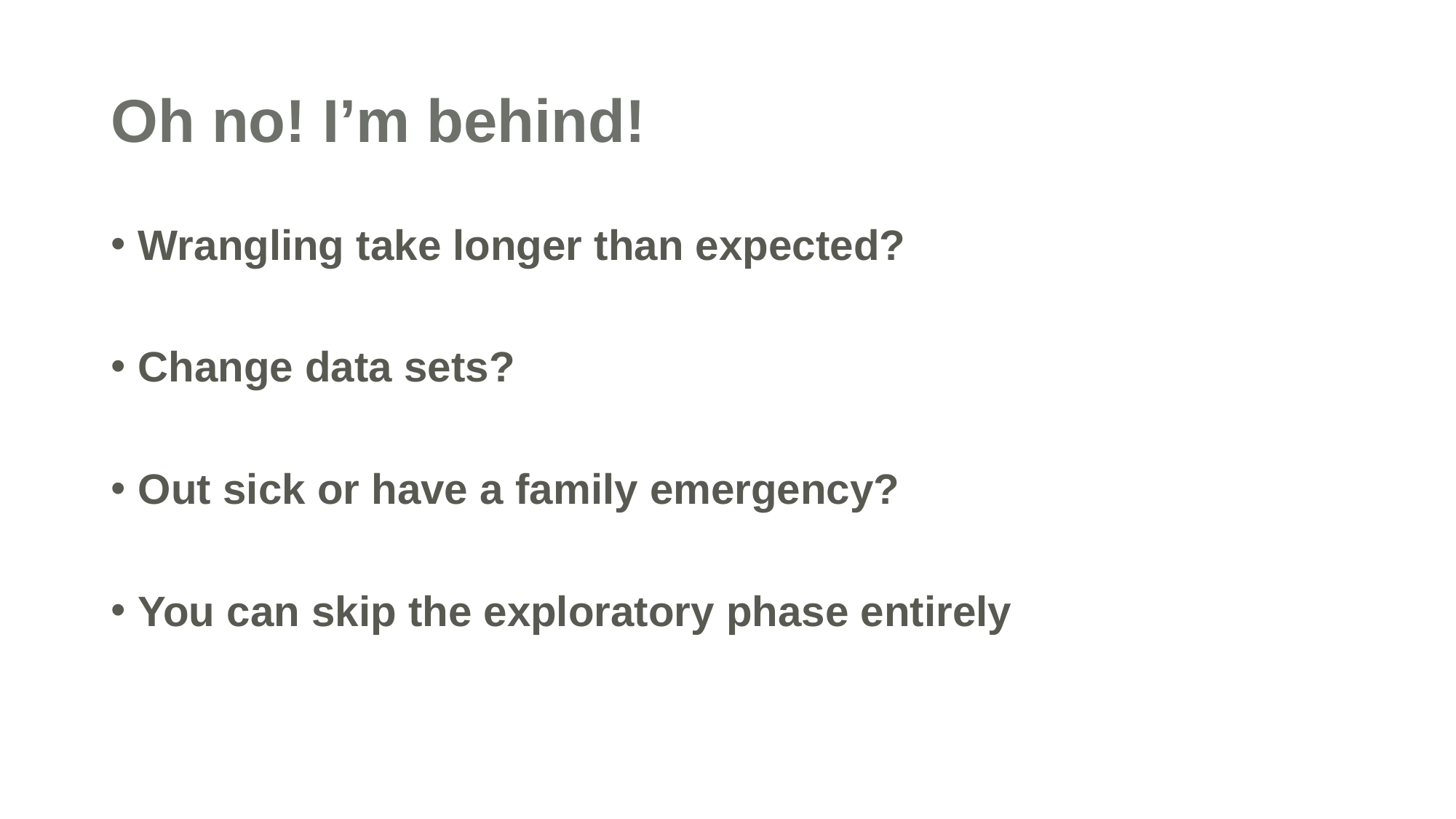

# Oh no! I’m behind!
Wrangling take longer than expected?

Change data sets?

Out sick or have a family emergency?

You can skip the exploratory phase entirely